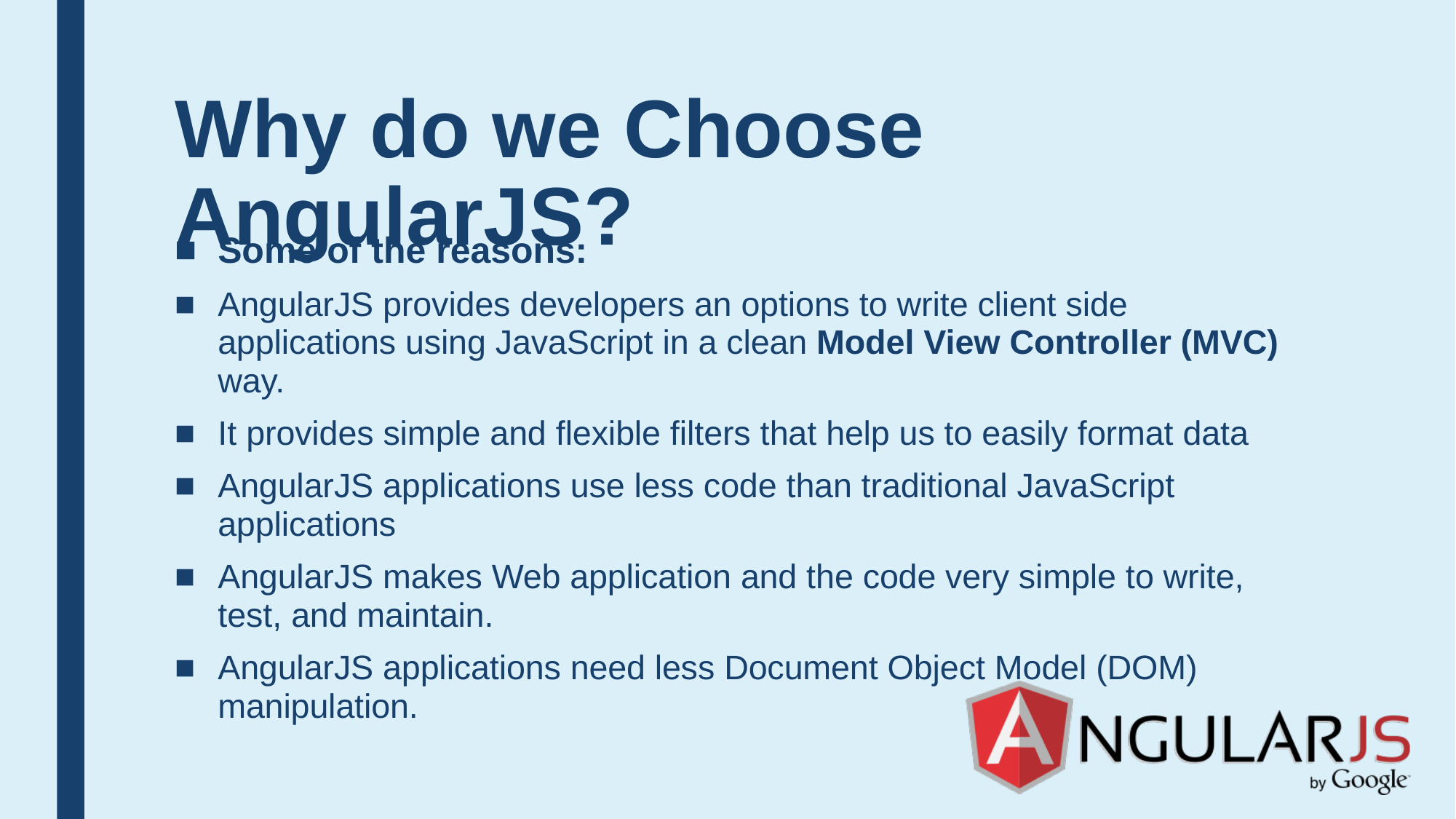

# Why do we Choose AngularJS?
Some of the reasons:
AngularJS provides developers an options to write client side applications using JavaScript in a clean Model View Controller (MVC) way.
It provides simple and flexible filters that help us to easily format data
AngularJS applications use less code than traditional JavaScript applications
AngularJS makes Web application and the code very simple to write, test, and maintain.
AngularJS applications need less Document Object Model (DOM) manipulation.